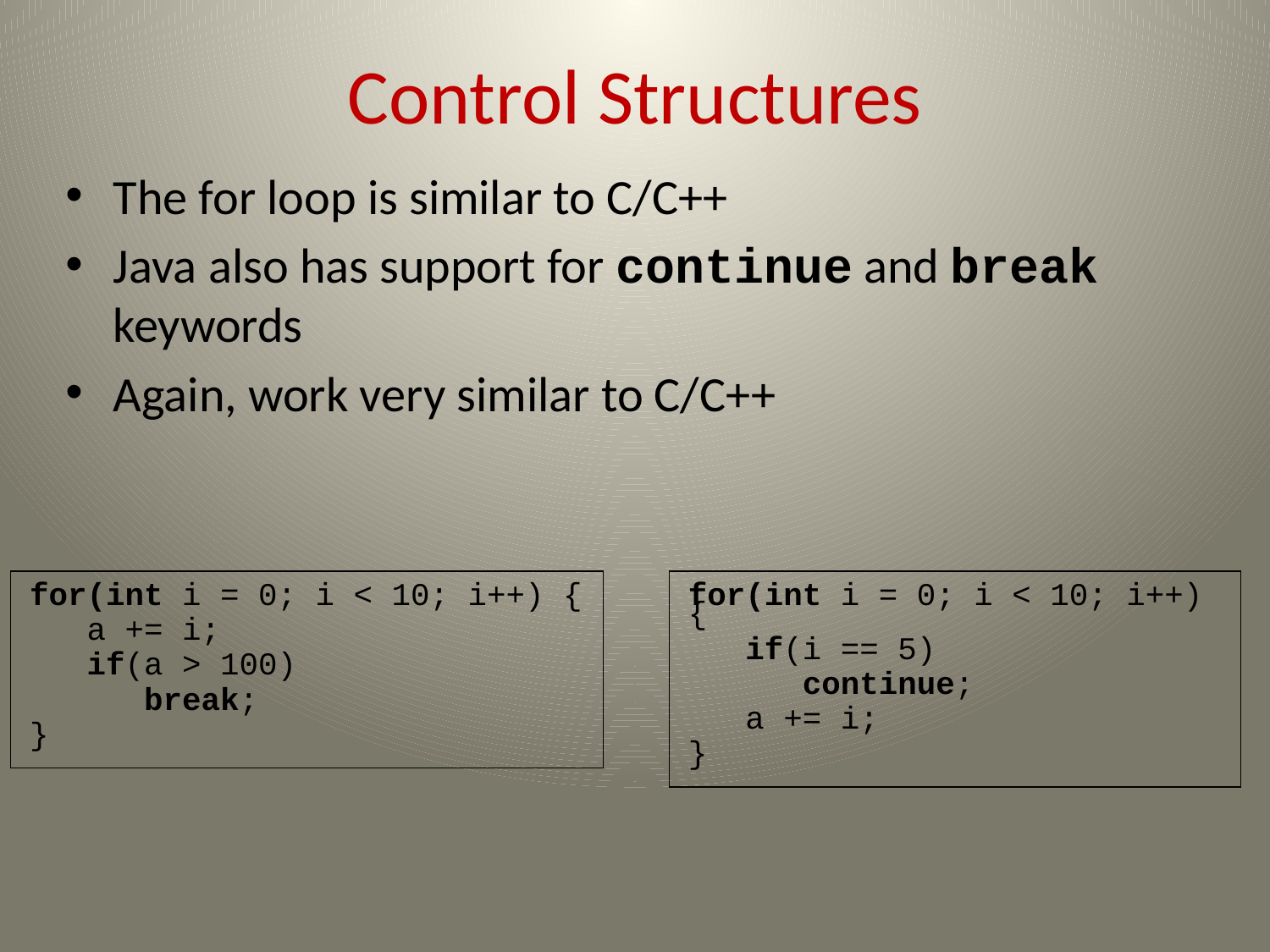

# Control Structures
The for loop is similar to C/C++
Java also has support for continue and break keywords
Again, work very similar to C/C++

for(int i = 0; i < 10; i++) {
   a += i;
   if(a > 100)
      break;
}
for(int i = 0; i < 10; i++) {
   if(i == 5)
      continue;
   a += i;
}